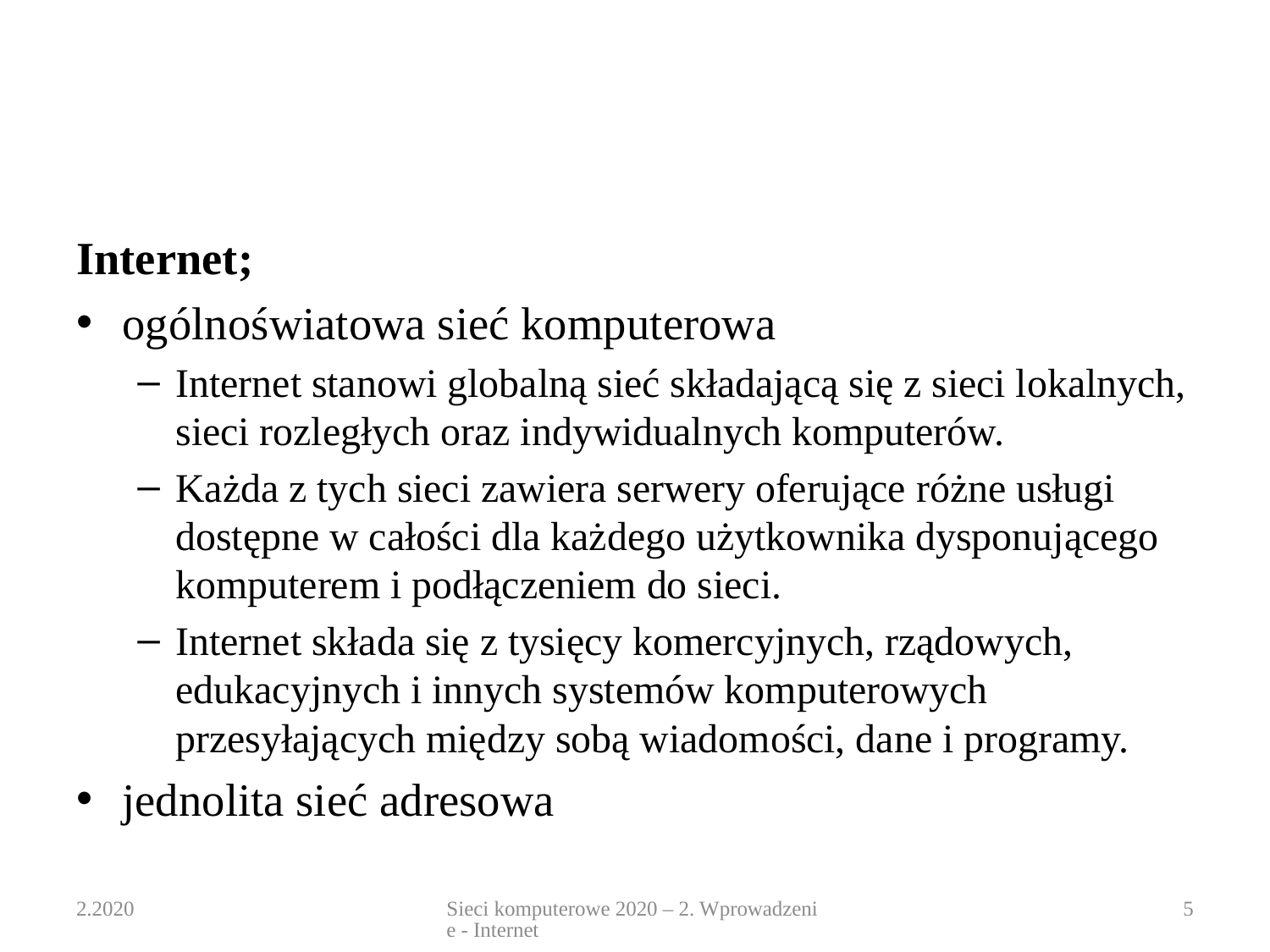

#
Internet;
ogólnoświatowa sieć komputerowa
Internet stanowi globalną sieć składającą się z sieci lokalnych, sieci rozległych oraz indywidualnych komputerów.
Każda z tych sieci zawiera serwery oferujące różne usługi dostępne w całości dla każdego użytkownika dysponującego komputerem i podłączeniem do sieci.
Internet składa się z tysięcy komercyjnych, rządowych, edukacyjnych i innych systemów komputerowych przesyłających między sobą wiadomości, dane i programy.
jednolita sieć adresowa
2.2020
Sieci komputerowe 2020 – 2. Wprowadzenie - Internet
5